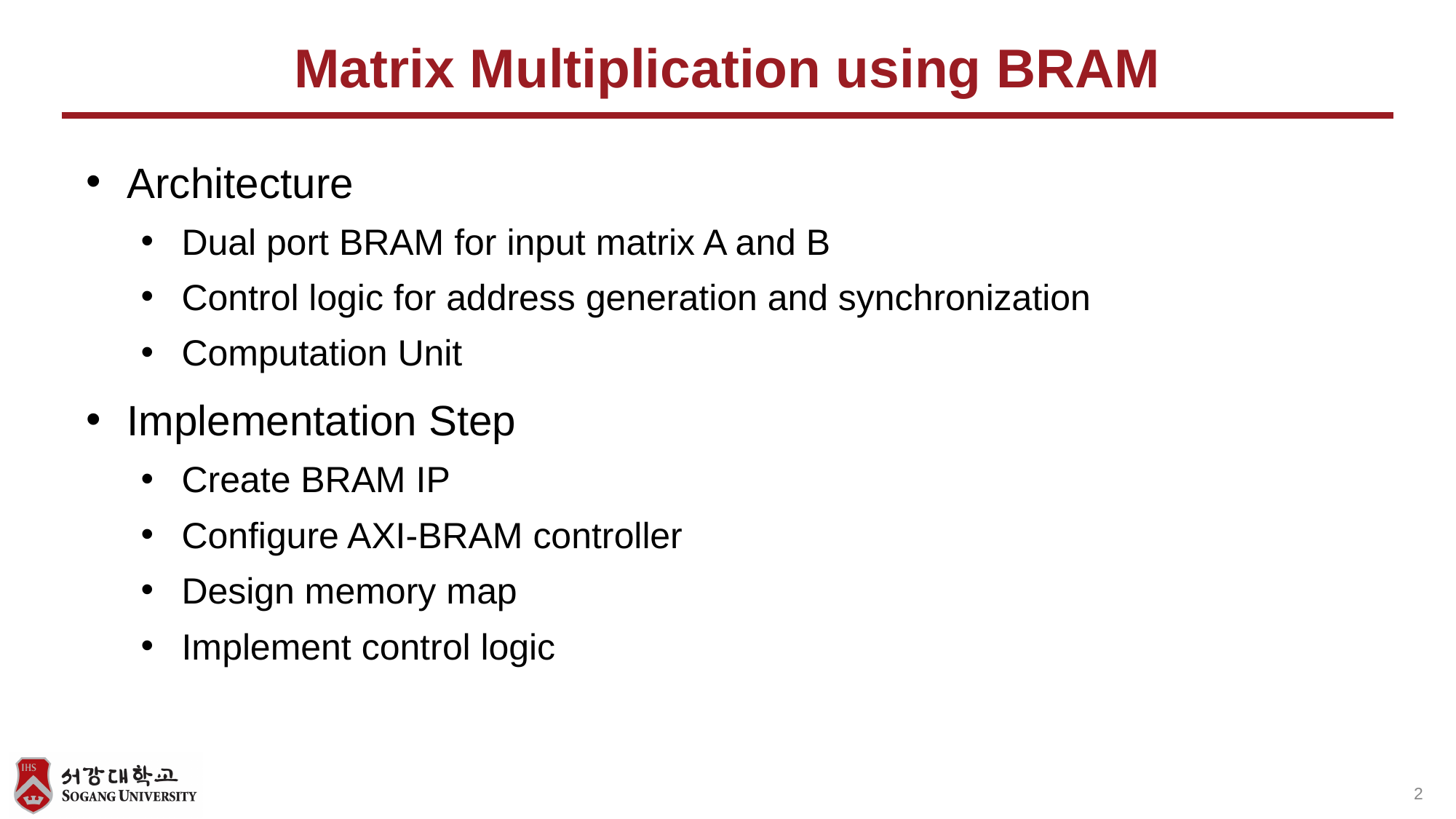

# Matrix Multiplication using BRAM
Architecture
Dual port BRAM for input matrix A and B
Control logic for address generation and synchronization
Computation Unit
Implementation Step
Create BRAM IP
Configure AXI-BRAM controller
Design memory map
Implement control logic
2